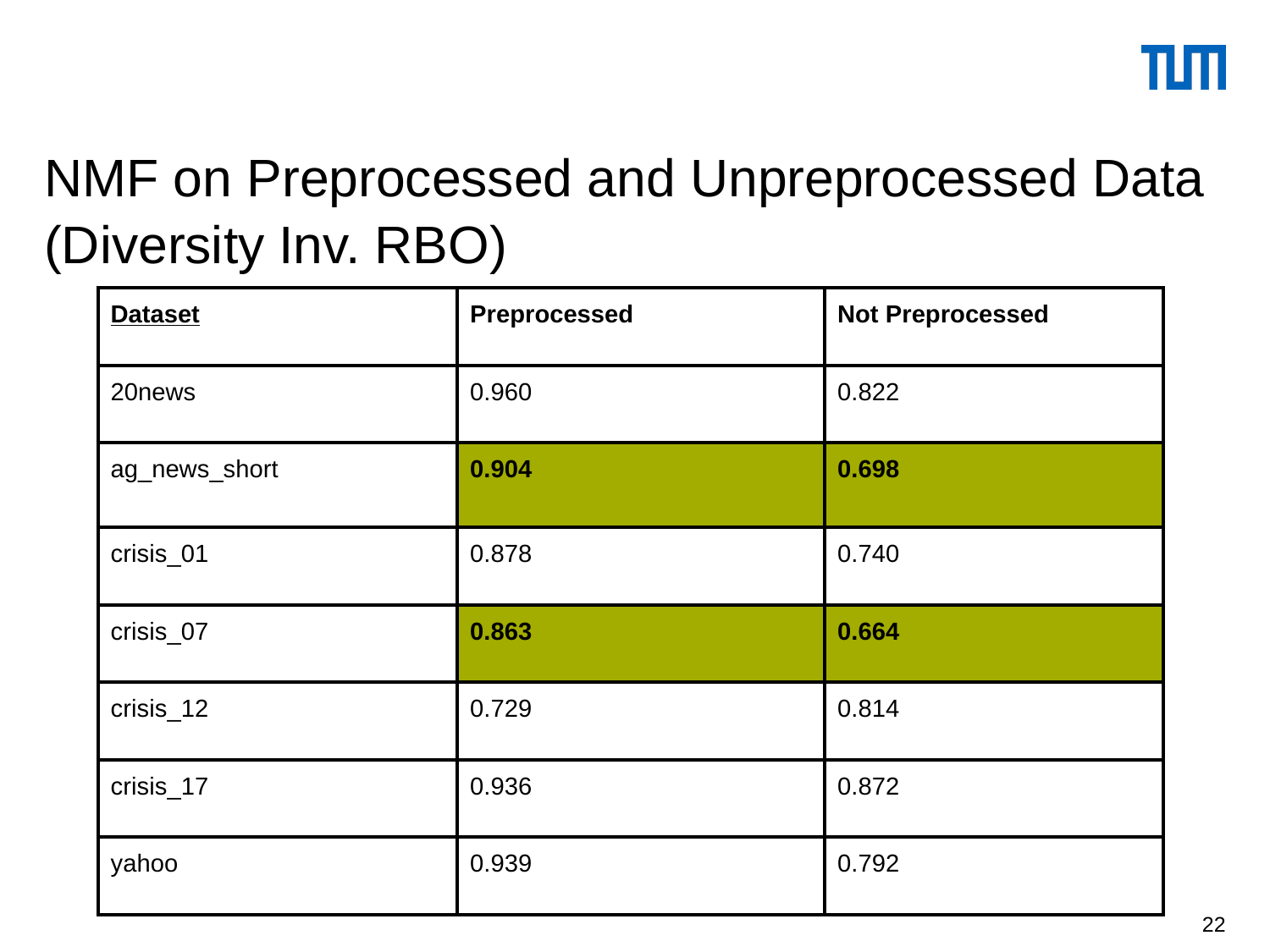

NMF on Preprocessed and Unpreprocessed Data (Diversity Inv. RBO)
| Dataset | Preprocessed | Not Preprocessed |
| --- | --- | --- |
| 20news | 0.960 | 0.822 |
| ag\_news\_short | 0.904 | 0.698 |
| crisis\_01 | 0.878 | 0.740 |
| crisis\_07 | 0.863 | 0.664 |
| crisis\_12 | 0.729 | 0.814 |
| crisis\_17 | 0.936 | 0.872 |
| yahoo | 0.939 | 0.792 |
22